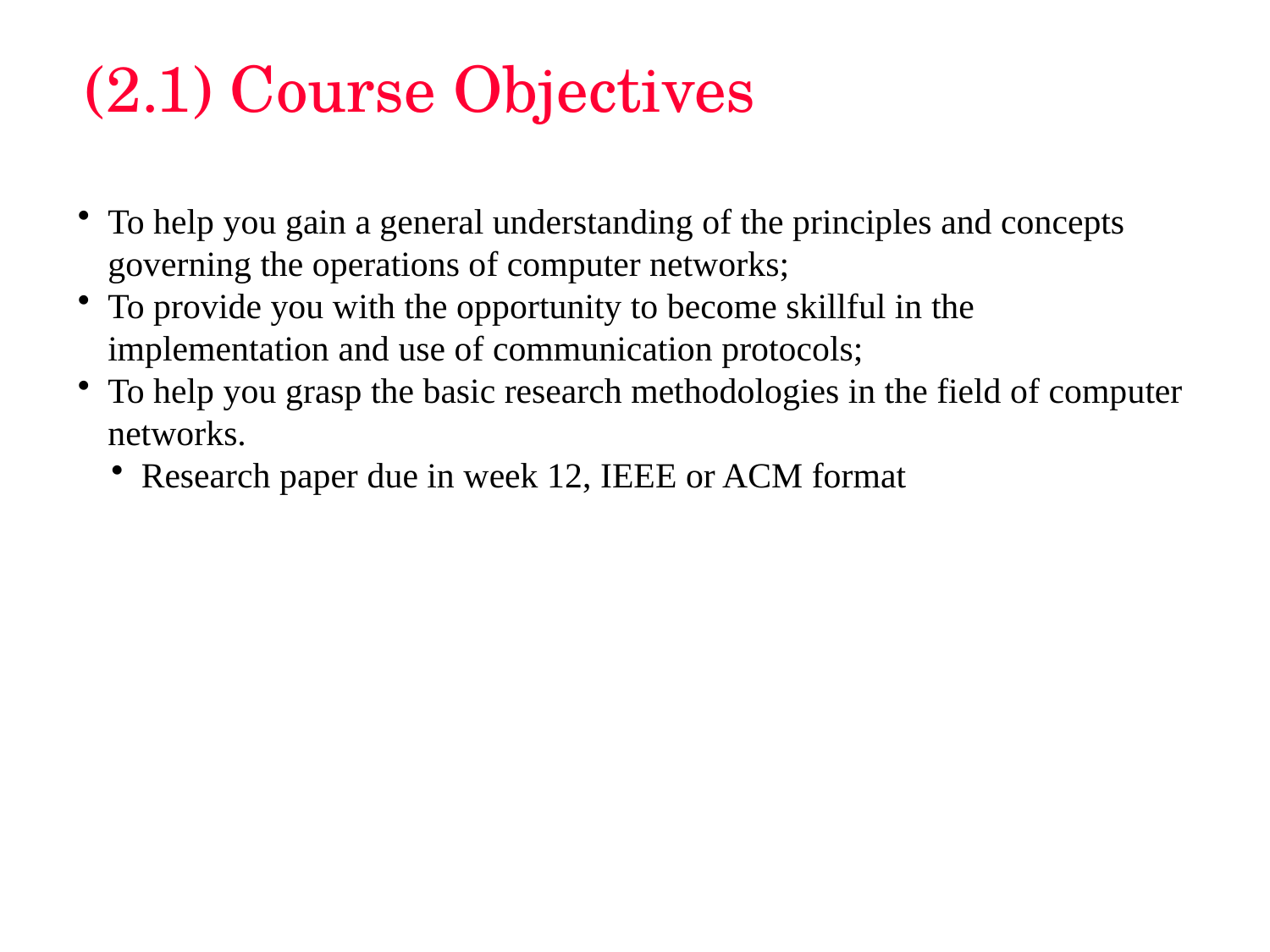

# (2.1) Course Objectives
To help you gain a general understanding of the principles and concepts governing the operations of computer networks;
To provide you with the opportunity to become skillful in the implementation and use of communication protocols;
To help you grasp the basic research methodologies in the field of computer networks.
Research paper due in week 12, IEEE or ACM format